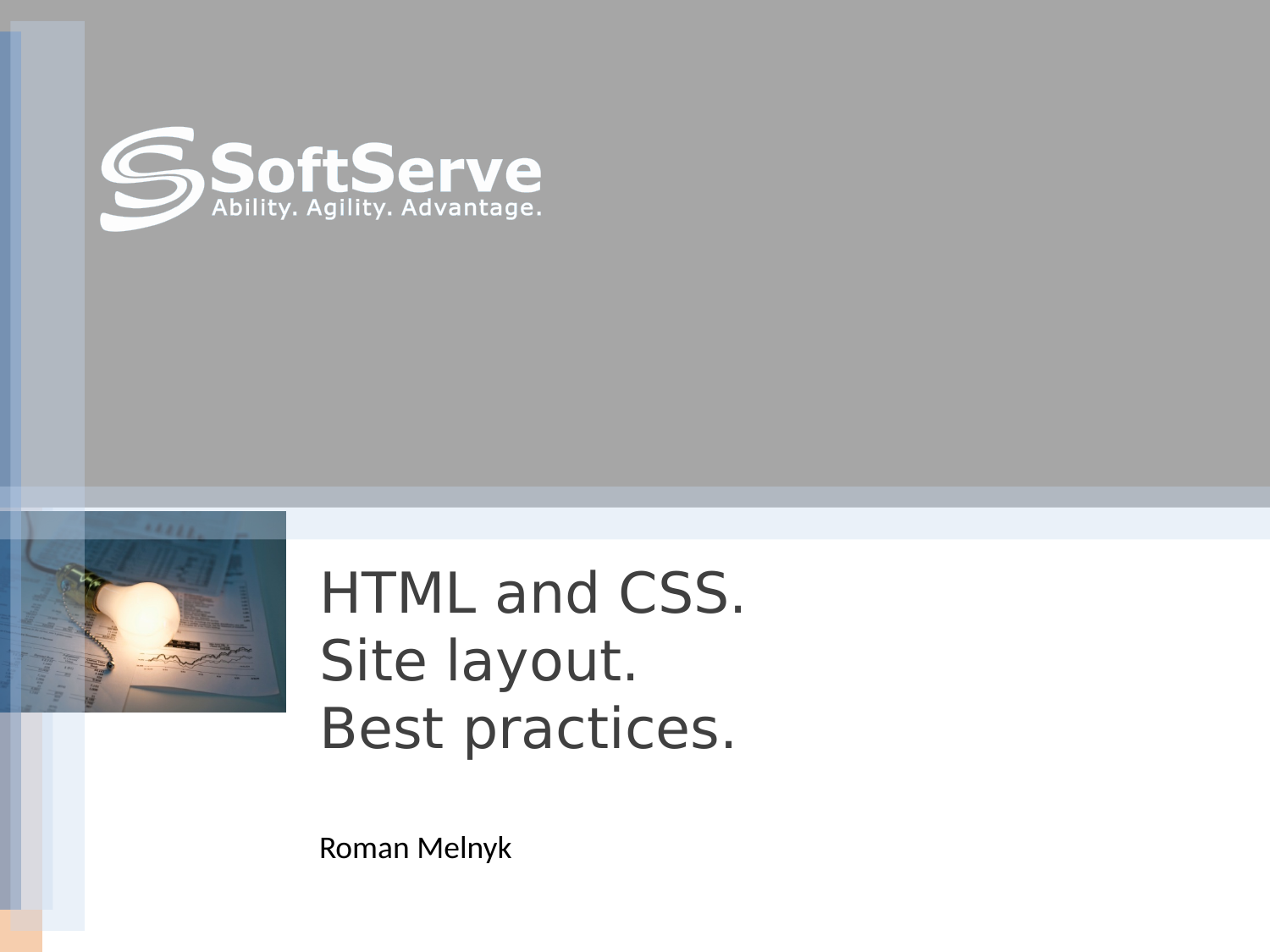

HTML and CSS.
Site layout.
Best practices.
Roman Melnyk